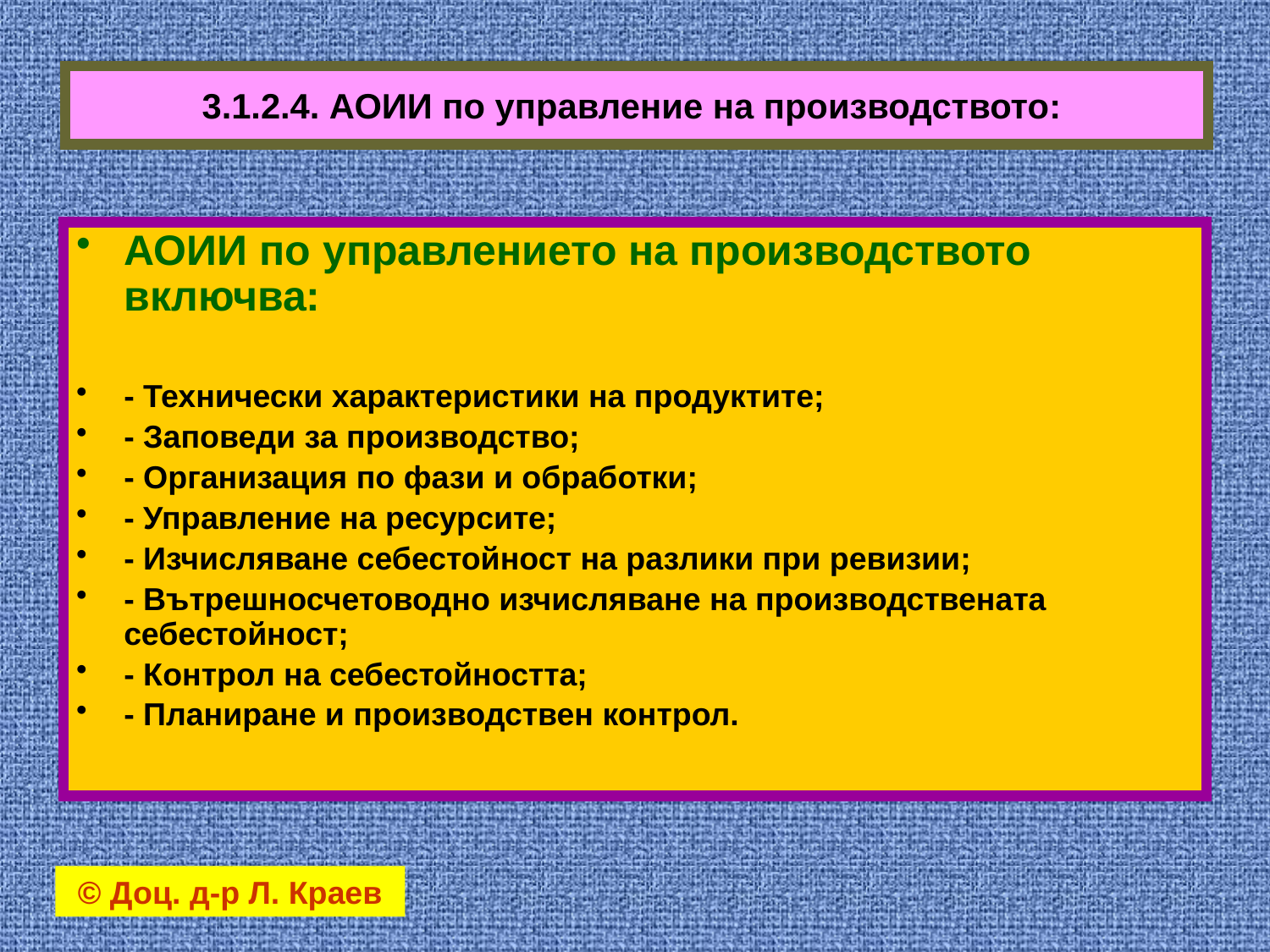

# 3.1.2.4. АОИИ по управление на производството:
АОИИ по управлението на производството включва:

- Технически характеристики на продуктите;
- Заповеди за производство;
- Организация по фази и обработки;
- Управление на ресурсите;
- Изчисляване себестойност на разлики при ревизии;
- Вътрешносчетоводно изчисляване на производствената себестойност;
- Контрол на себестойността;
- Планиране и производствен контрол.
© Доц. д-р Л. Краев